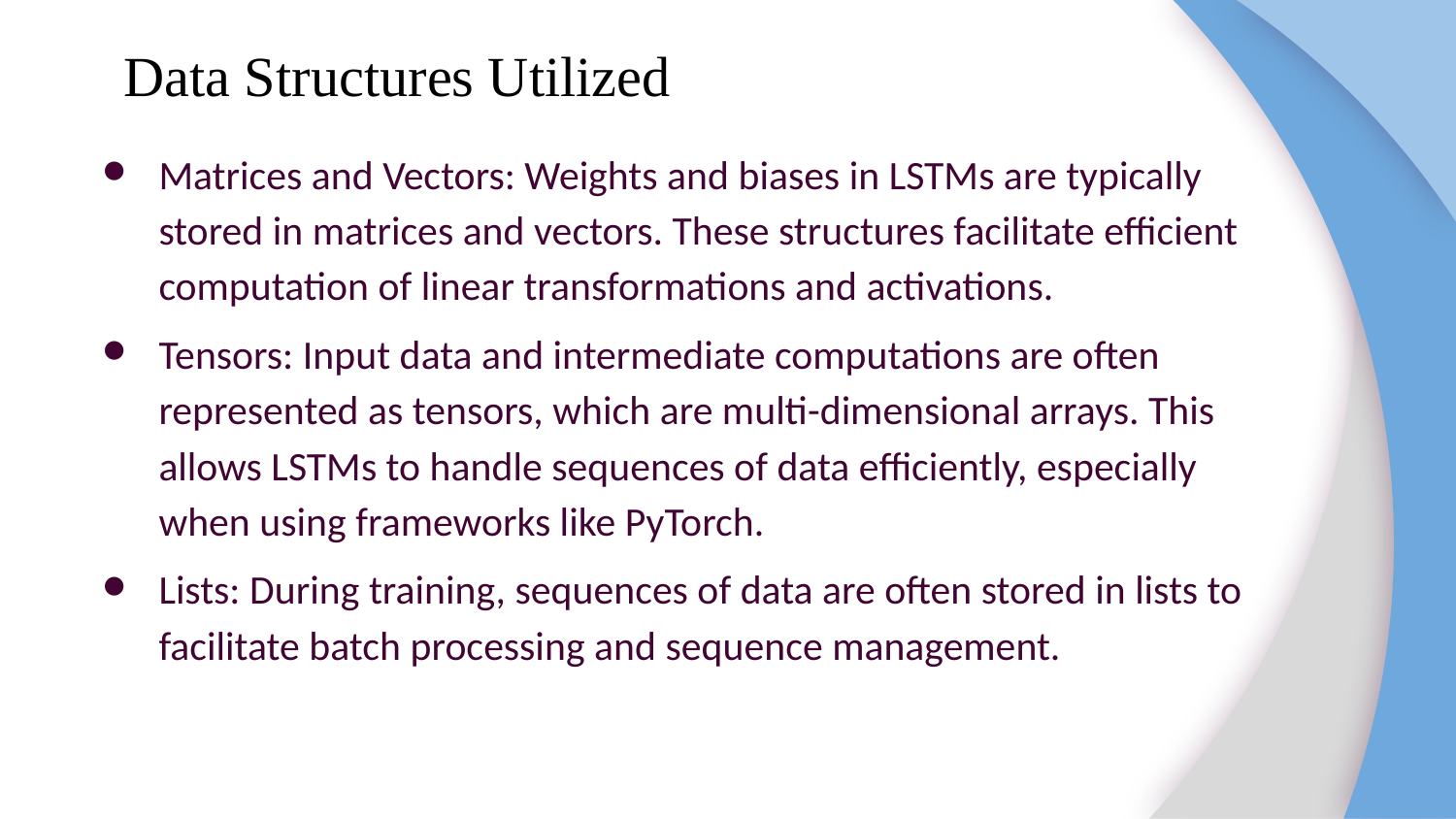

# Data Structures Utilized
Matrices and Vectors: Weights and biases in LSTMs are typically stored in matrices and vectors. These structures facilitate efficient computation of linear transformations and activations.
Tensors: Input data and intermediate computations are often represented as tensors, which are multi-dimensional arrays. This allows LSTMs to handle sequences of data efficiently, especially when using frameworks like PyTorch.
Lists: During training, sequences of data are often stored in lists to facilitate batch processing and sequence management.